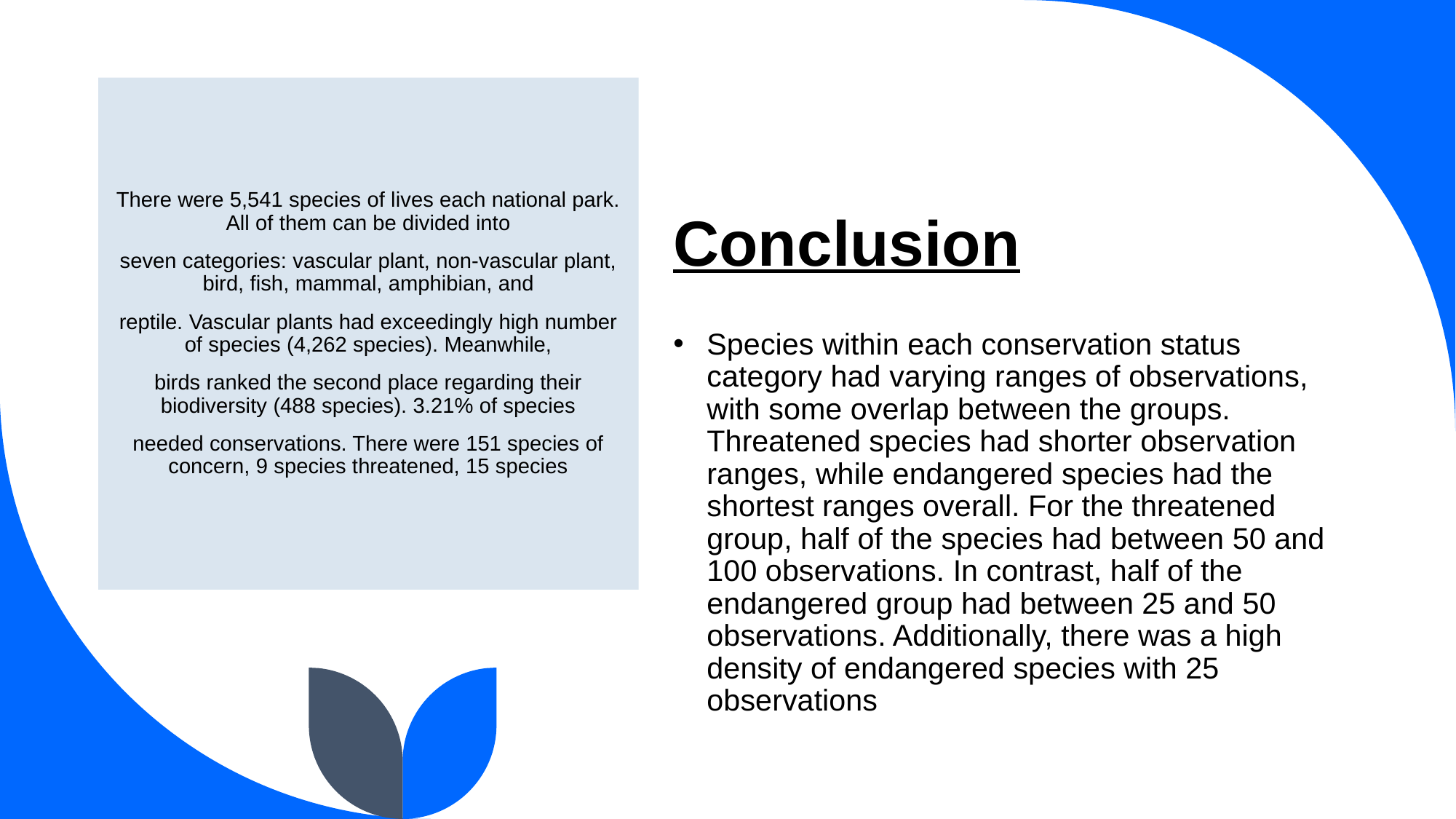

# Conclusion
There were 5,541 species of lives each national park. All of them can be divided into
seven categories: vascular plant, non-vascular plant, bird, fish, mammal, amphibian, and
reptile. Vascular plants had exceedingly high number of species (4,262 species). Meanwhile,
birds ranked the second place regarding their biodiversity (488 species). 3.21% of species
needed conservations. There were 151 species of concern, 9 species threatened, 15 species
Species within each conservation status category had varying ranges of observations, with some overlap between the groups. Threatened species had shorter observation ranges, while endangered species had the shortest ranges overall. For the threatened group, half of the species had between 50 and 100 observations. In contrast, half of the endangered group had between 25 and 50 observations. Additionally, there was a high density of endangered species with 25 observations